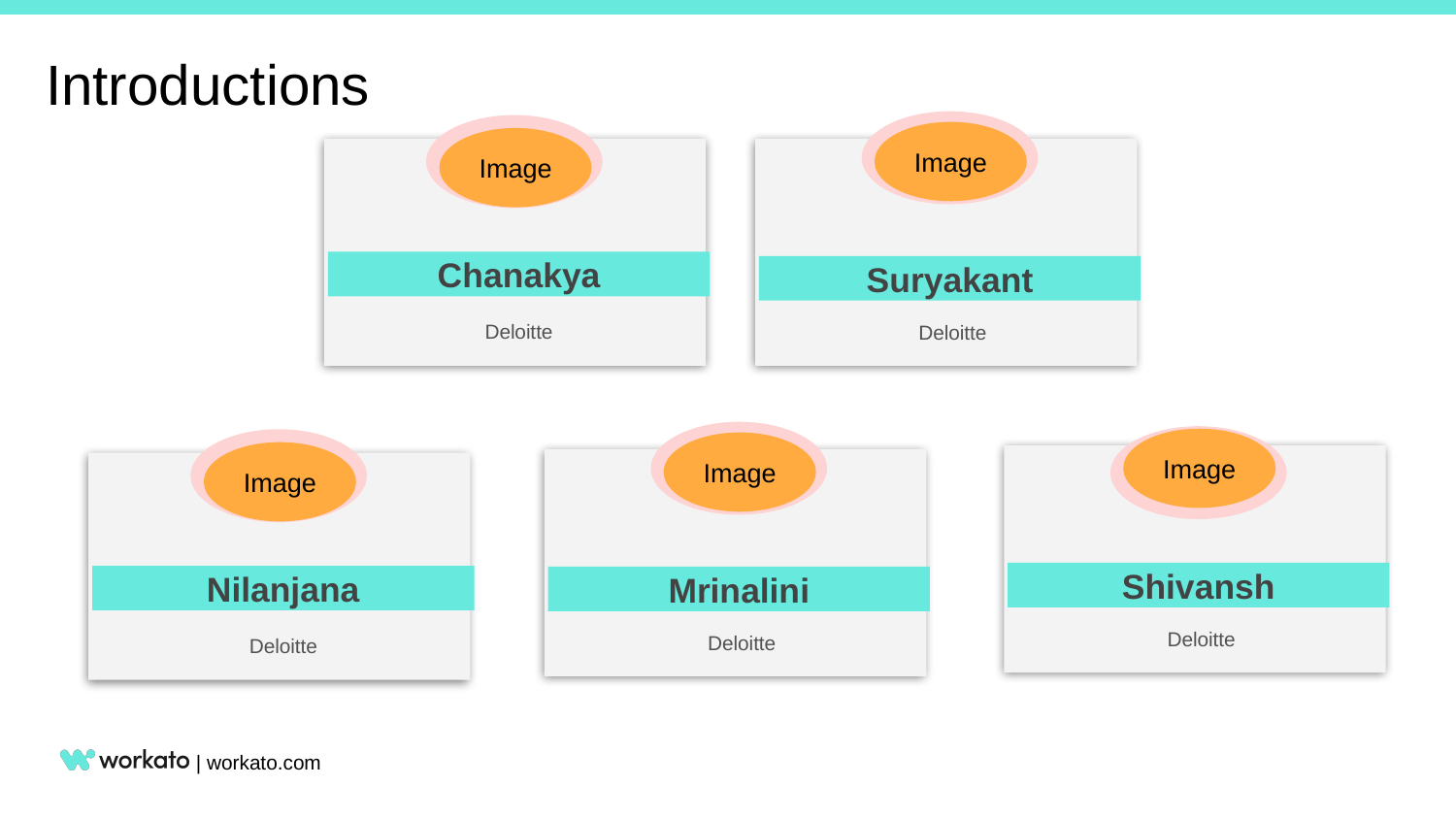

# Introductions

Image
Image

Chanakya
Suryakant
Deloitte
Deloitte

Image

Image
Image

Shivansh
Nilanjana
Mrinalini
Deloitte
Deloitte
Deloitte